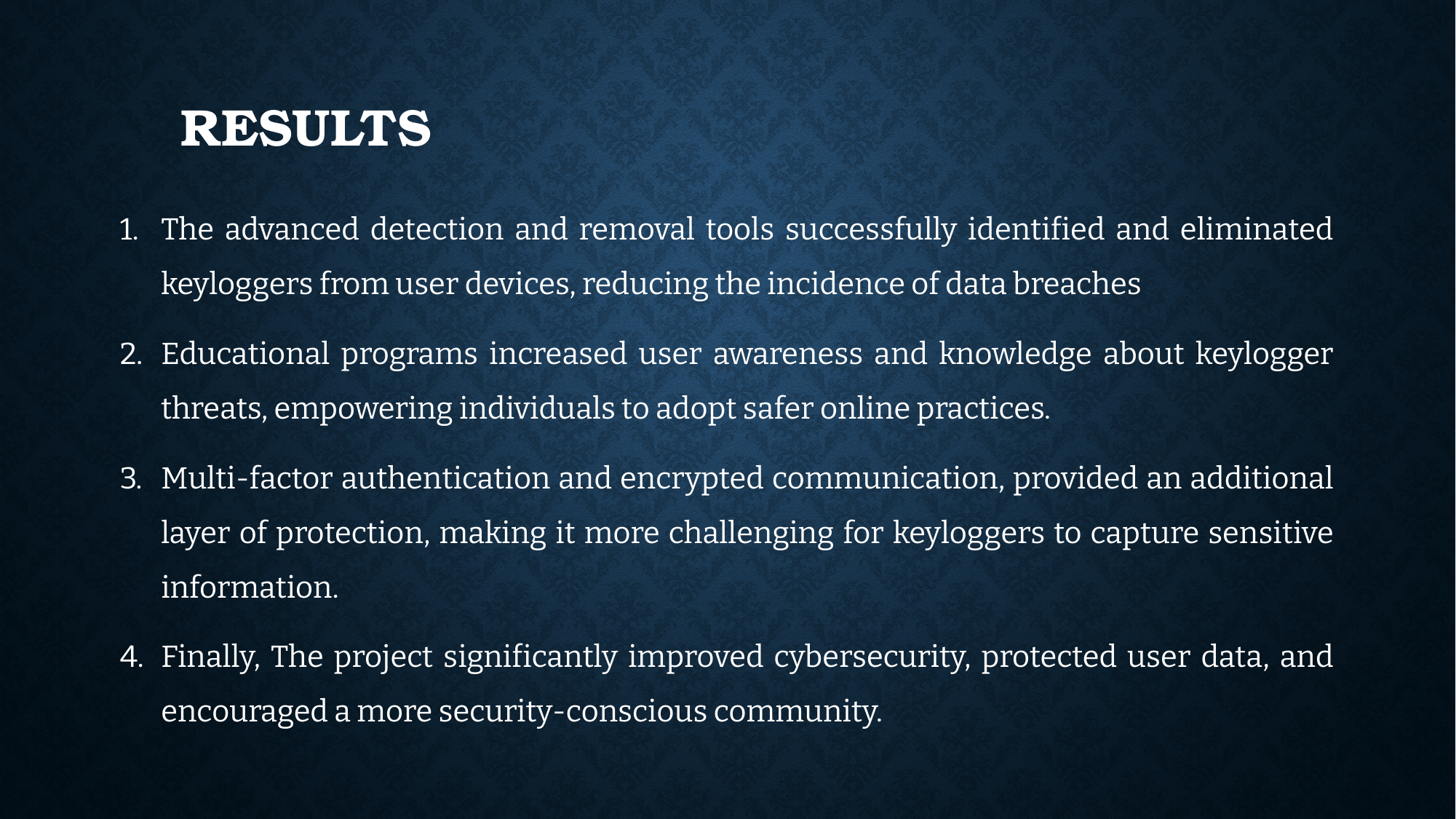

# results
The advanced detection and removal tools successfully identified and eliminated keyloggers from user devices, reducing the incidence of data breaches
Educational programs increased user awareness and knowledge about keylogger threats, empowering individuals to adopt safer online practices.
Multi-factor authentication and encrypted communication, provided an additional layer of protection, making it more challenging for keyloggers to capture sensitive information.
Finally, The project significantly improved cybersecurity, protected user data, and encouraged a more security-conscious community.